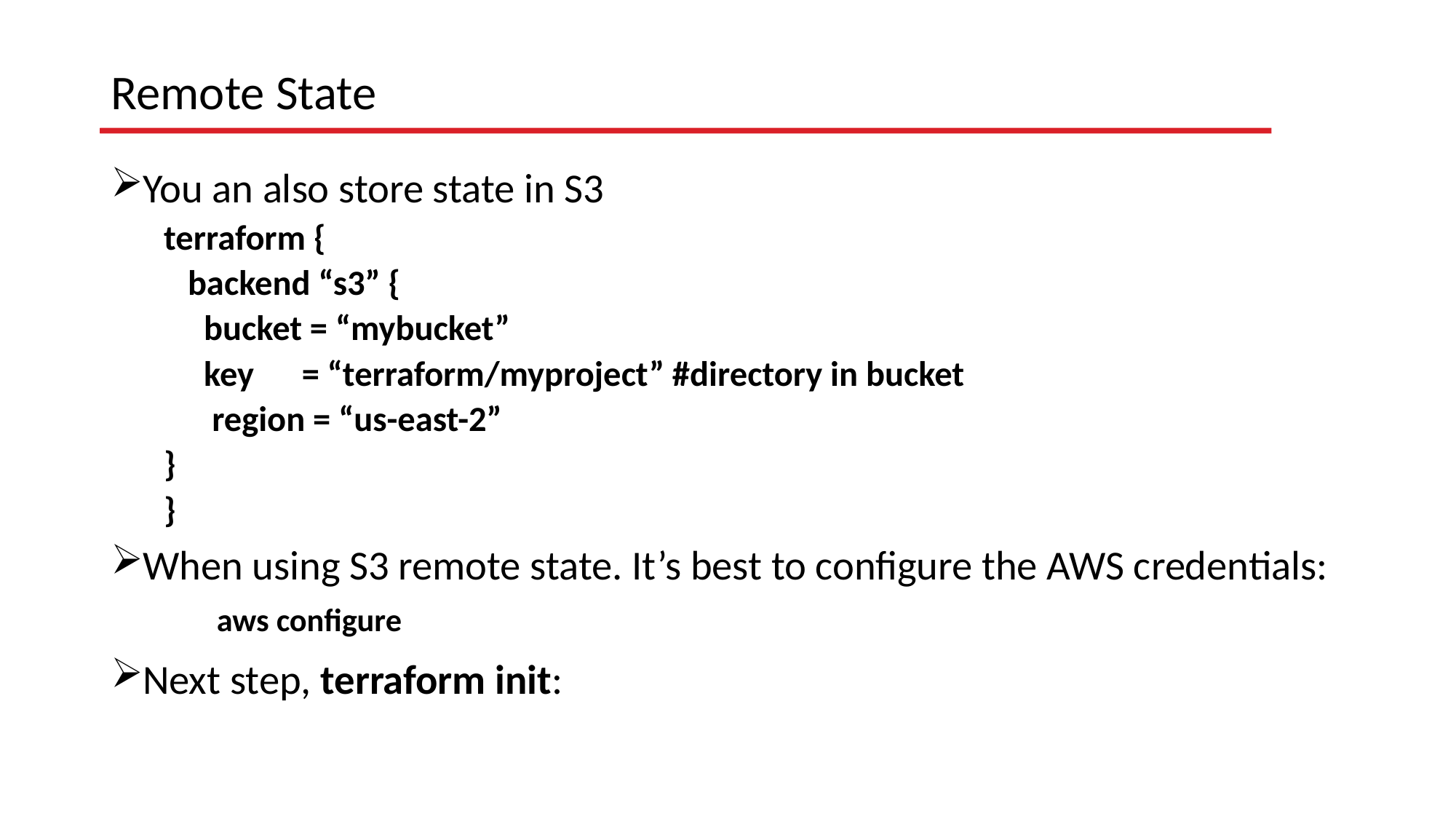

# Remote State

You an also store state in S3
terraform {
   backend “s3” {
     bucket = “mybucket”
     key      = “terraform/myproject” #directory in bucket
      region = “us-east-2”
}
}
When using S3 remote state. It’s best to configure the AWS credentials:
aws configure
Next step, terraform init: